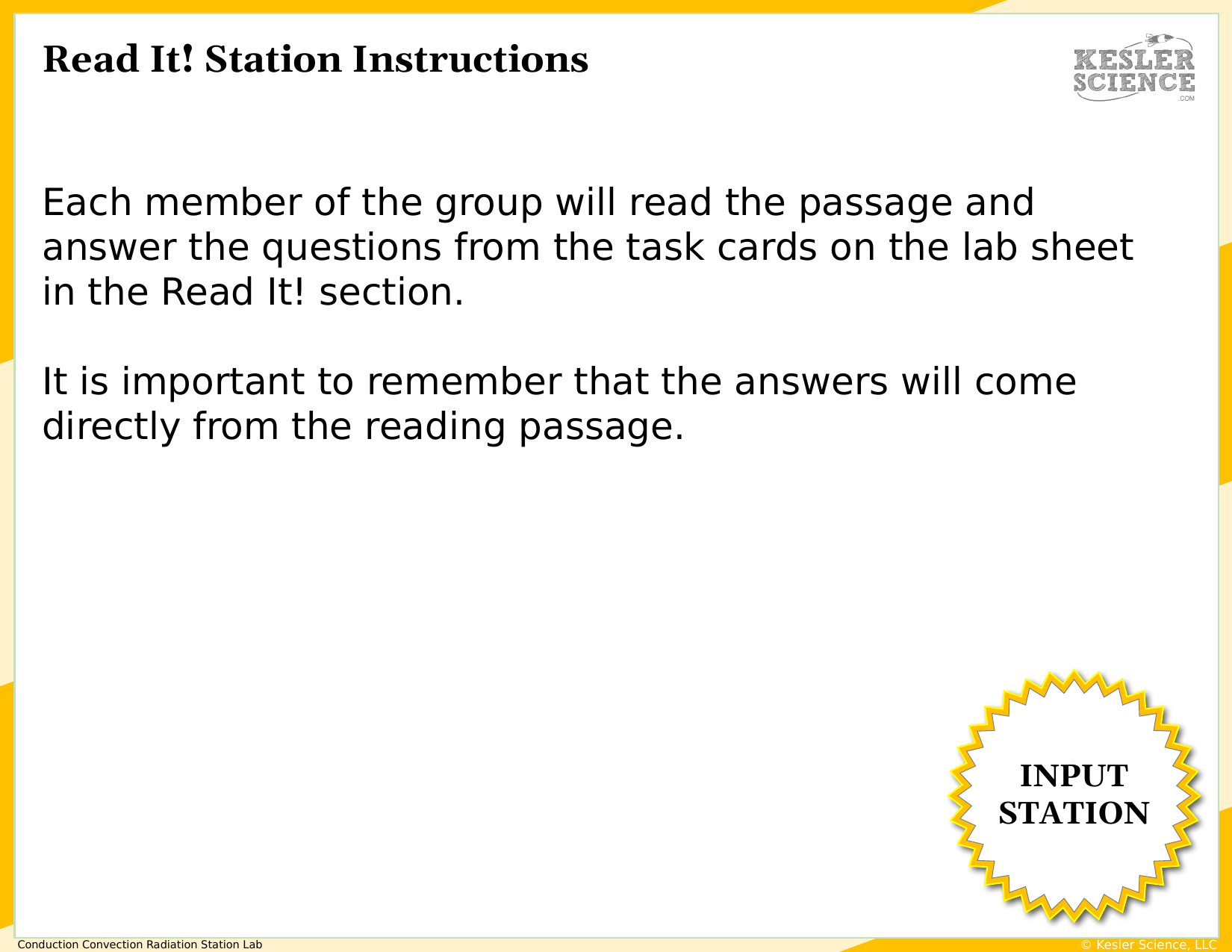

Read It! Station Instructions
Each member of the group will read the passage and answer the questions from the task cards on the lab sheet in the Read It! section.

It is important to remember that the answers will come directly from the reading passage.
INPUT STATION